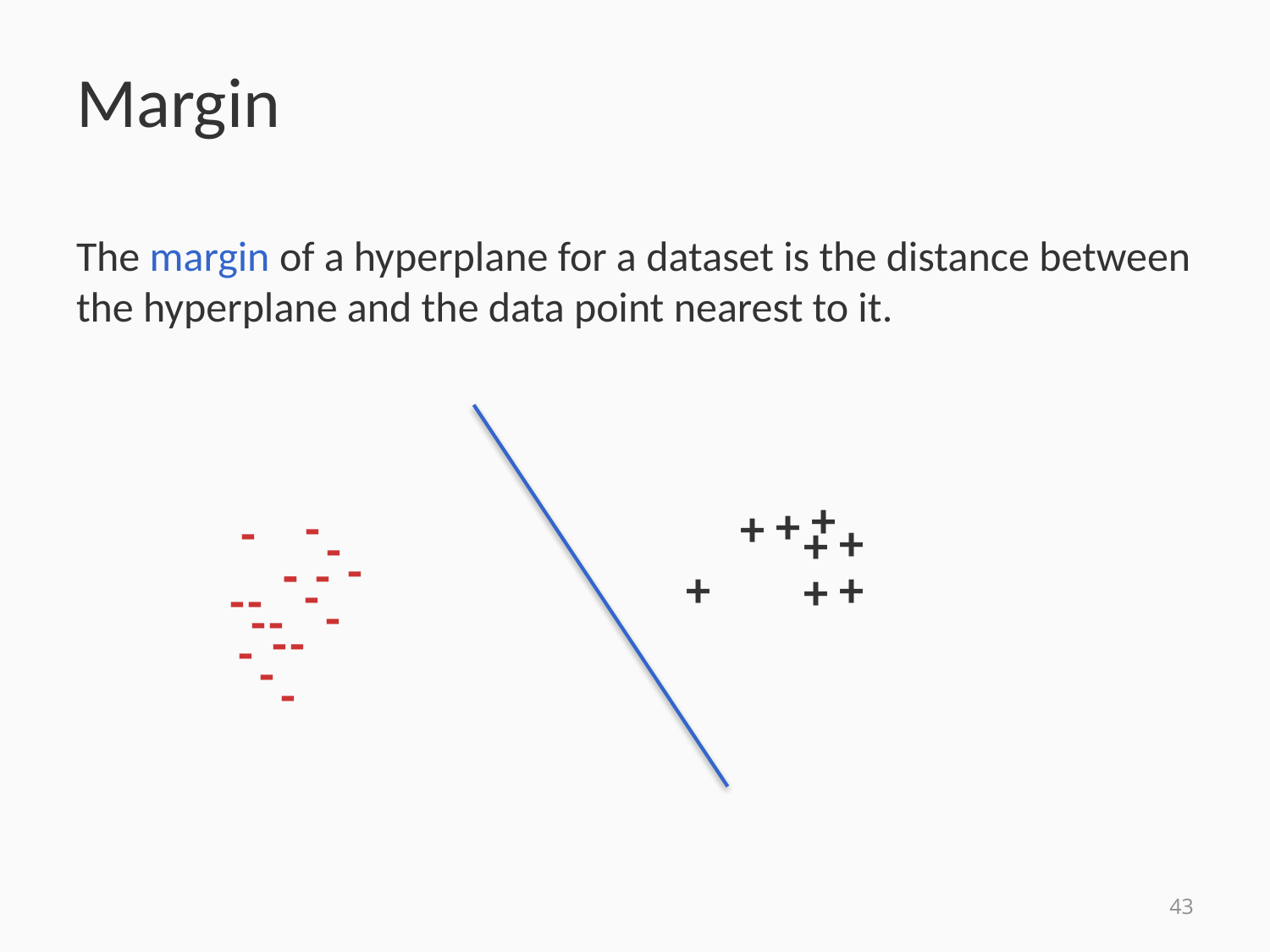

# Margin
The margin of a hyperplane for a dataset is the distance between the hyperplane and the data point nearest to it.

+
+
+
+
+
+
+
+
-
-
-
-
-
-
-
-
-
-
-
-
-
-
-
-
-
-
43